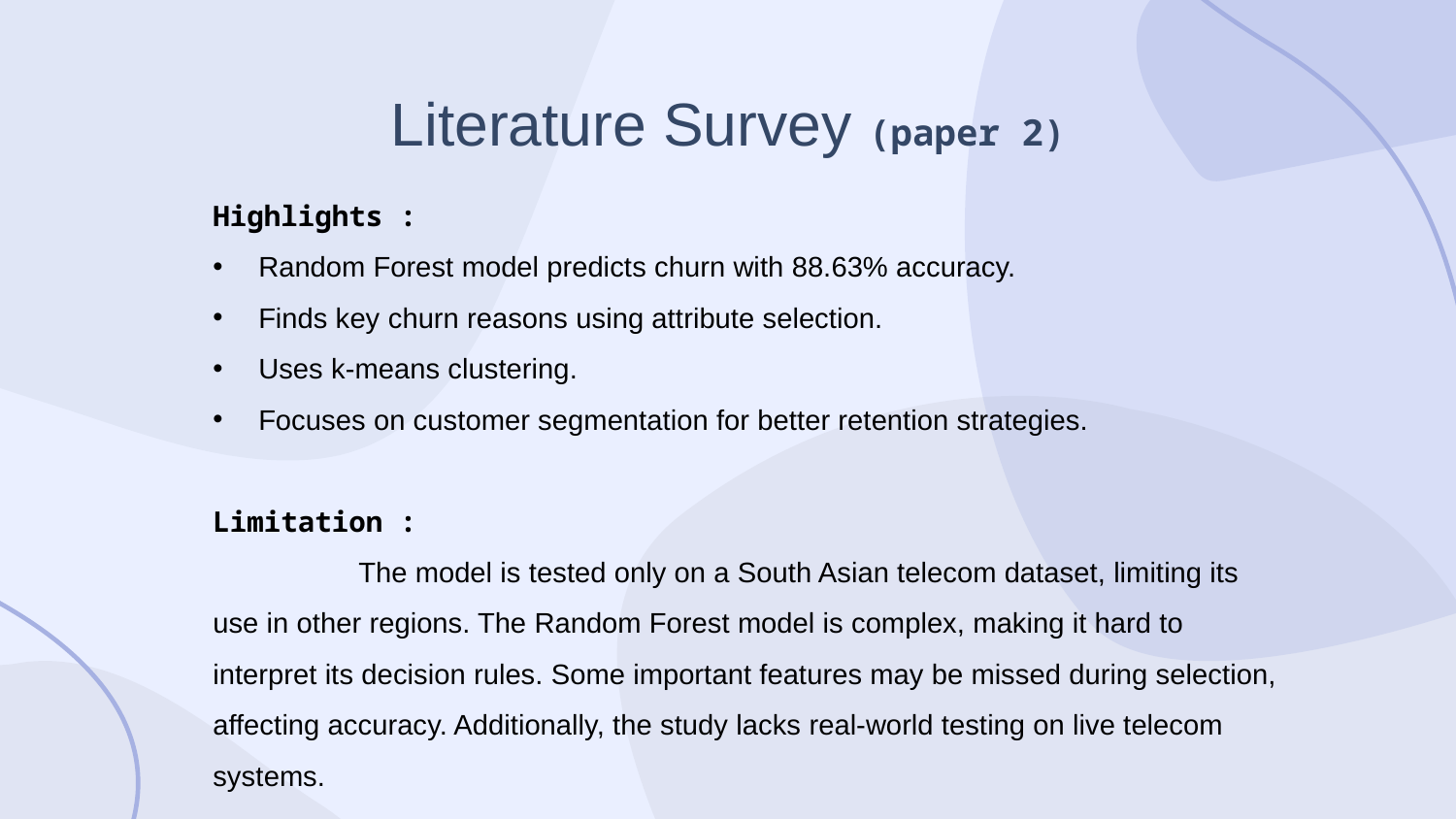

# Literature Survey (paper 2)
Highlights :
Random Forest model predicts churn with 88.63% accuracy.
Finds key churn reasons using attribute selection.
Uses k-means clustering.
Focuses on customer segmentation for better retention strategies.

Limitation :
	The model is tested only on a South Asian telecom dataset, limiting its use in other regions. The Random Forest model is complex, making it hard to interpret its decision rules. Some important features may be missed during selection, affecting accuracy. Additionally, the study lacks real-world testing on live telecom systems.